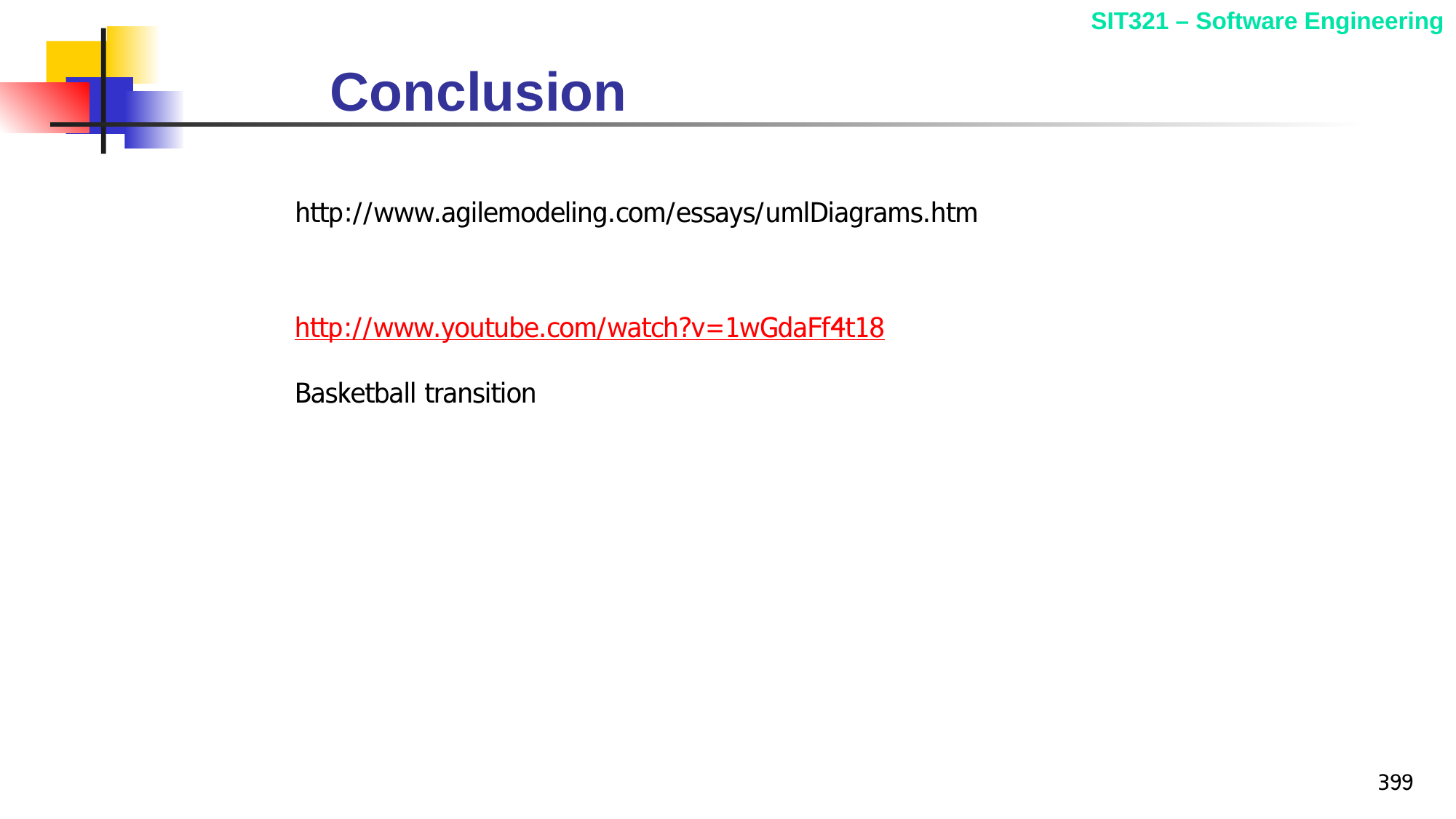

# Conclusion
http://www.agilemodeling.com/essays/umlDiagrams.htm
http://www.youtube.com/watch?v=1wGdaFf4t18

Basketball transition
399